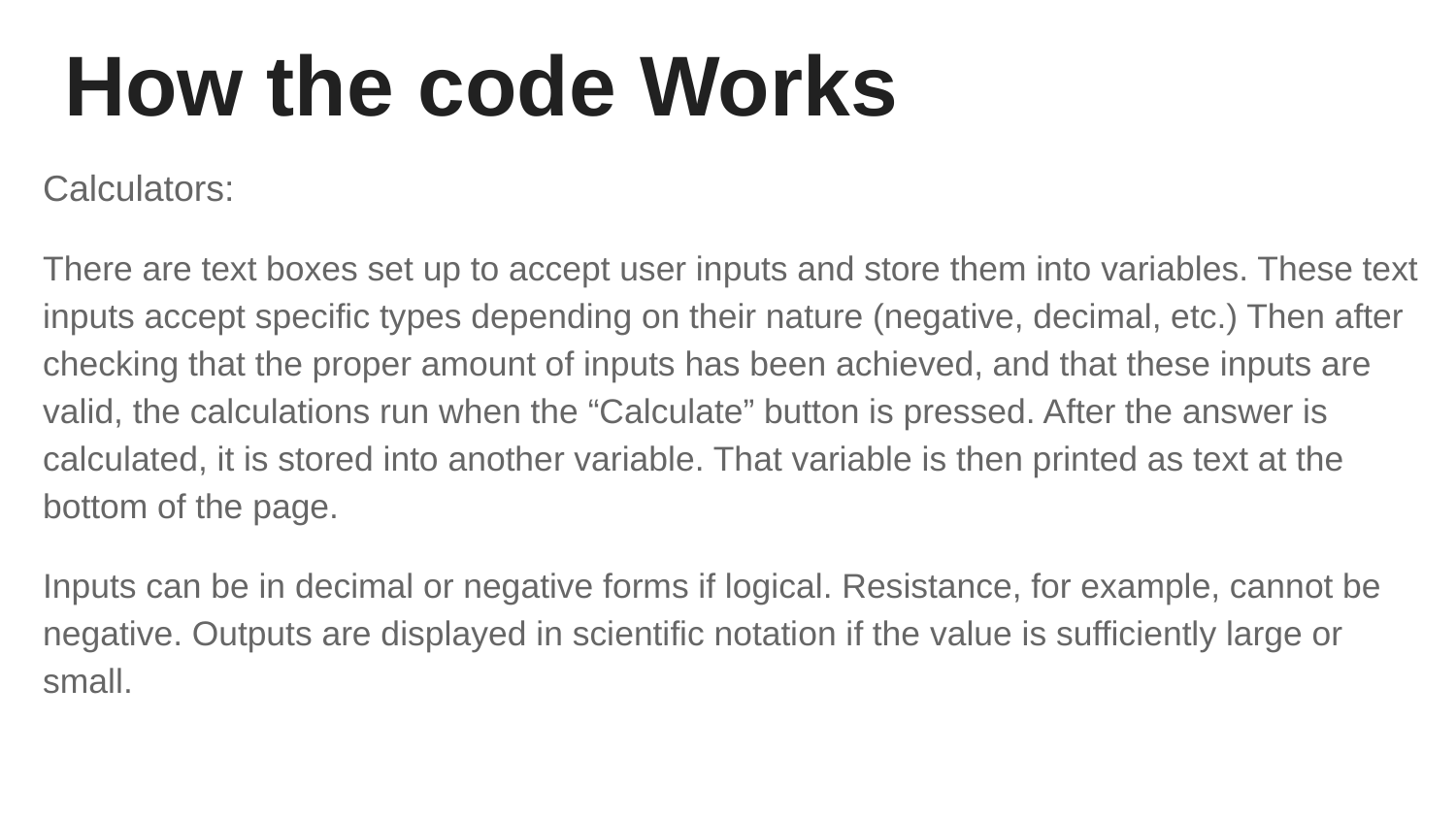

# How the code Works
Calculators:
There are text boxes set up to accept user inputs and store them into variables. These text inputs accept specific types depending on their nature (negative, decimal, etc.) Then after checking that the proper amount of inputs has been achieved, and that these inputs are valid, the calculations run when the “Calculate” button is pressed. After the answer is calculated, it is stored into another variable. That variable is then printed as text at the bottom of the page.
Inputs can be in decimal or negative forms if logical. Resistance, for example, cannot be negative. Outputs are displayed in scientific notation if the value is sufficiently large or small.